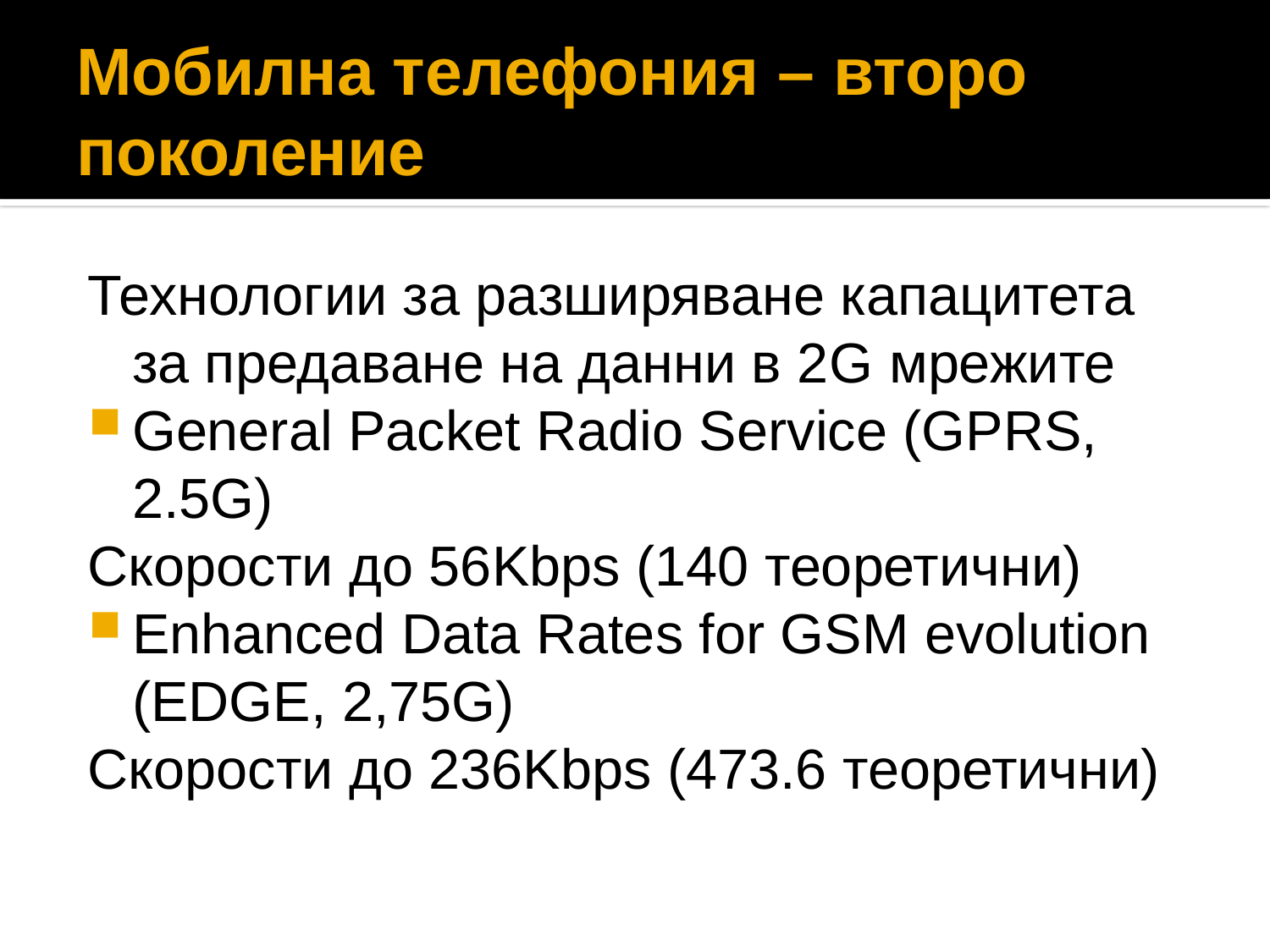

# Мобилна телефония – второ поколение
Технологии за разширяване капацитета за предаване на данни в 2G мрежите
General Packet Radio Service (GPRS, 2.5G)
Скорости до 56Kbps (140 теоретични)
Enhanced Data Rates for GSM evolution (EDGE, 2,75G)
Скорости до 236Kbps (473.6 теоретични)